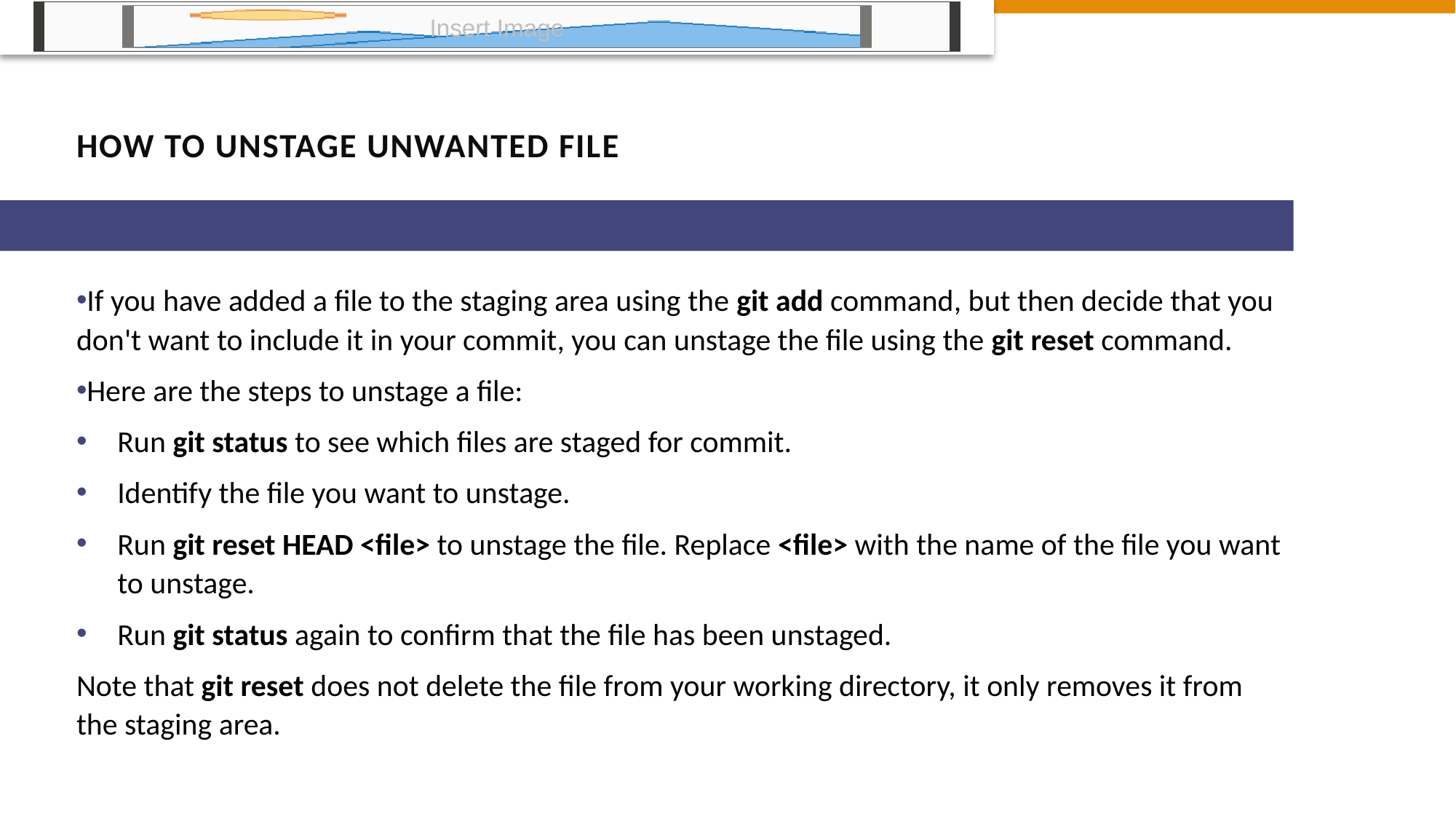

# HOW TO UNSTAGE UNWANTED FILE

If you have added a file to the staging area using the git add command, but then decide that you don't want to include it in your commit, you can unstage the file using the git reset command.
Here are the steps to unstage a file:
Run git status to see which files are staged for commit.
Identify the file you want to unstage.
Run git reset HEAD <file> to unstage the file. Replace <file> with the name of the file you want to unstage.
Run git status again to confirm that the file has been unstaged.
Note that git reset does not delete the file from your working directory, it only removes it from the staging area.